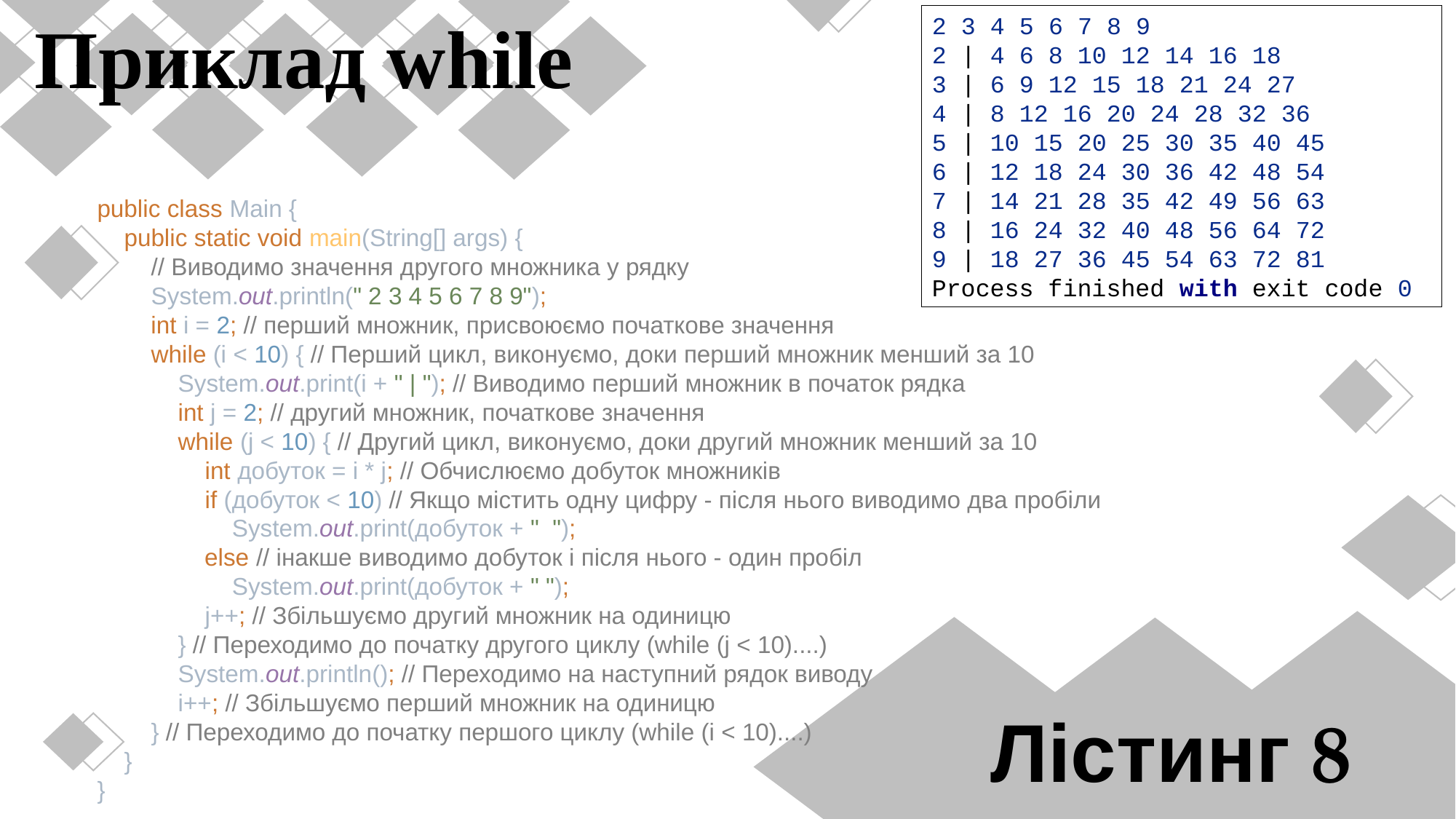

Приклад while
2 3 4 5 6 7 8 9
2 | 4 6 8 10 12 14 16 18
3 | 6 9 12 15 18 21 24 27
4 | 8 12 16 20 24 28 32 36
5 | 10 15 20 25 30 35 40 45
6 | 12 18 24 30 36 42 48 54
7 | 14 21 28 35 42 49 56 63
8 | 16 24 32 40 48 56 64 72
9 | 18 27 36 45 54 63 72 81
Process finished with exit code 0
public class Main {
    public static void main(String[] args) {
        // Виводимо значення другого множника у рядку
        System.out.println(" 2 3 4 5 6 7 8 9");
        int i = 2; // перший множник, присвоюємо початкове значення
        while (i < 10) { // Перший цикл, виконуємо, доки перший множник менший за 10
            System.out.print(i + " | "); // Виводимо перший множник в початок рядка
            int j = 2; // другий множник, початкове значення
            while (j < 10) { // Другий цикл, виконуємо, доки другий множник менший за 10
                int добуток = i * j; // Обчислюємо добуток множників
                if (добуток < 10) // Якщо містить одну цифру - після нього виводимо два пробіли
                    System.out.print(добуток + "  ");
                else // інакше виводимо добуток і після нього - один пробіл
                    System.out.print(добуток + " ");
                j++; // Збільшуємо другий множник на одиницю
            } // Переходимо до початку другого циклу (while (j < 10)....)
            System.out.println(); // Переходимо на наступний рядок виводу
            i++; // Збільшуємо перший множник на одиницю
        } // Переходимо до початку першого циклу (while (i < 10)....)
    }
}

Лістинг 8